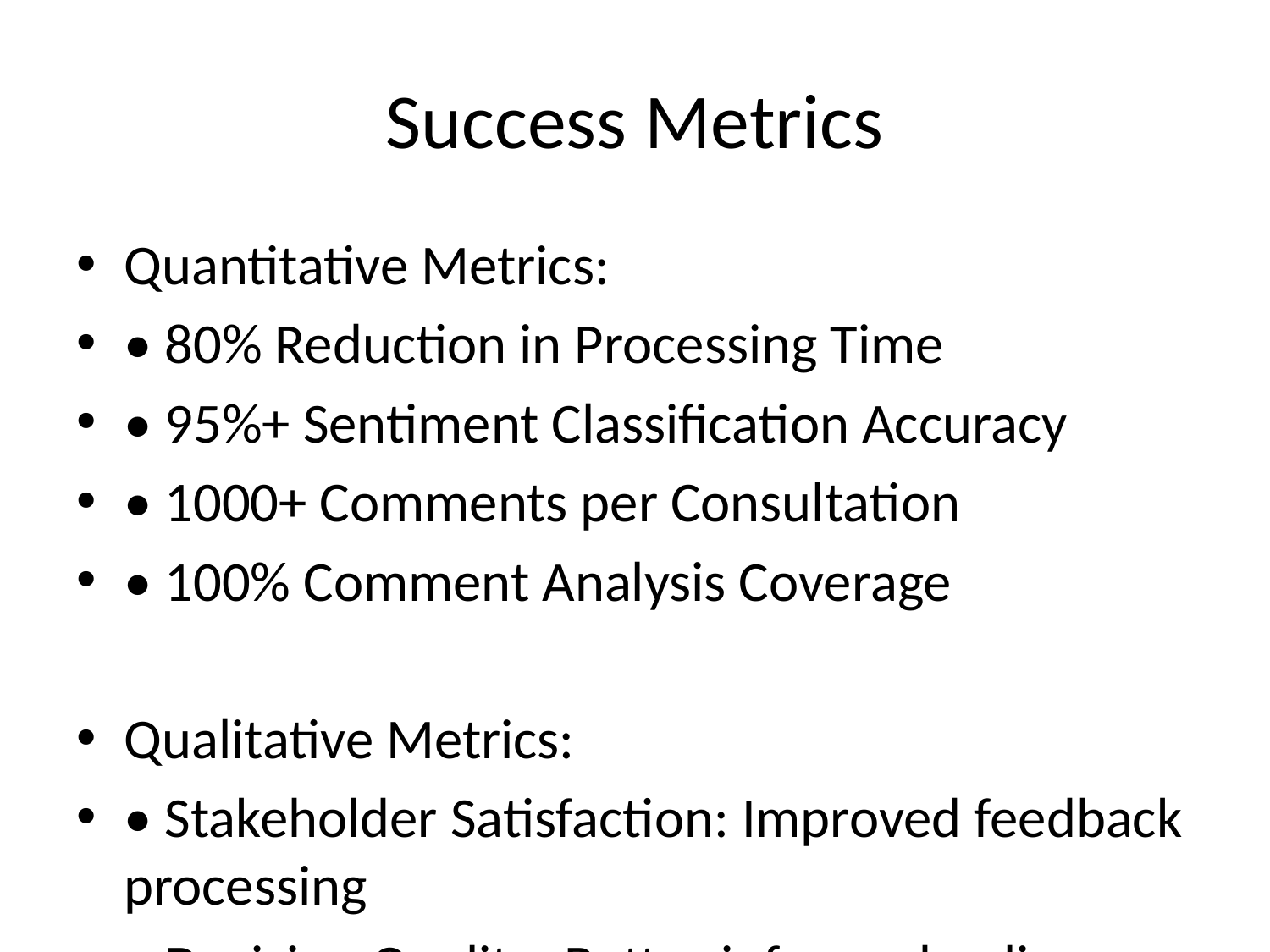

# Success Metrics
Quantitative Metrics:
• 80% Reduction in Processing Time
• 95%+ Sentiment Classification Accuracy
• 1000+ Comments per Consultation
• 100% Comment Analysis Coverage

Qualitative Metrics:
• Stakeholder Satisfaction: Improved feedback processing
• Decision Quality: Better-informed policy decisions
• Transparency: Enhanced public trust
• Compliance: Improved regulatory compliance